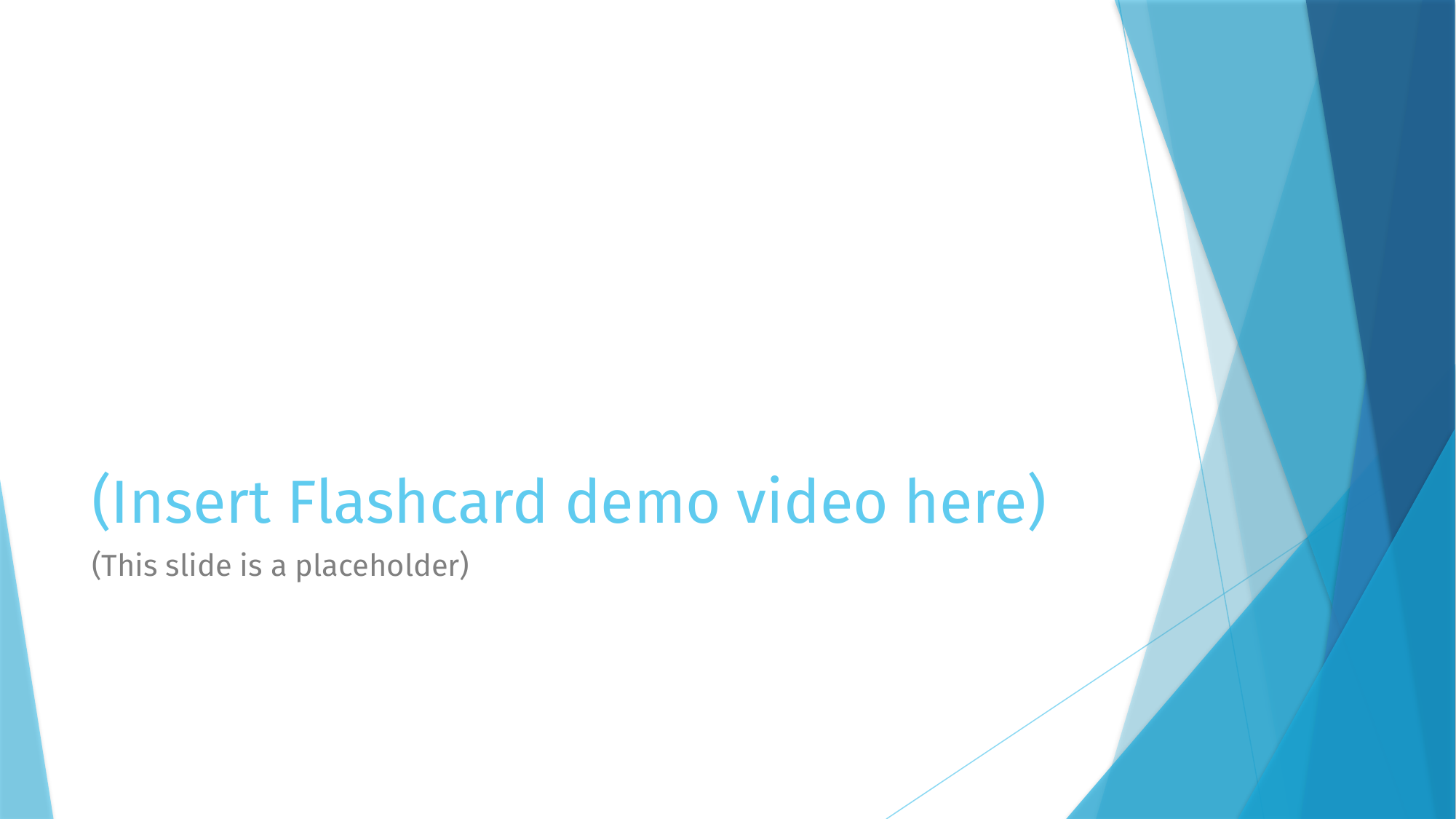

# (Insert Flashcard demo video here)
(This slide is a placeholder)